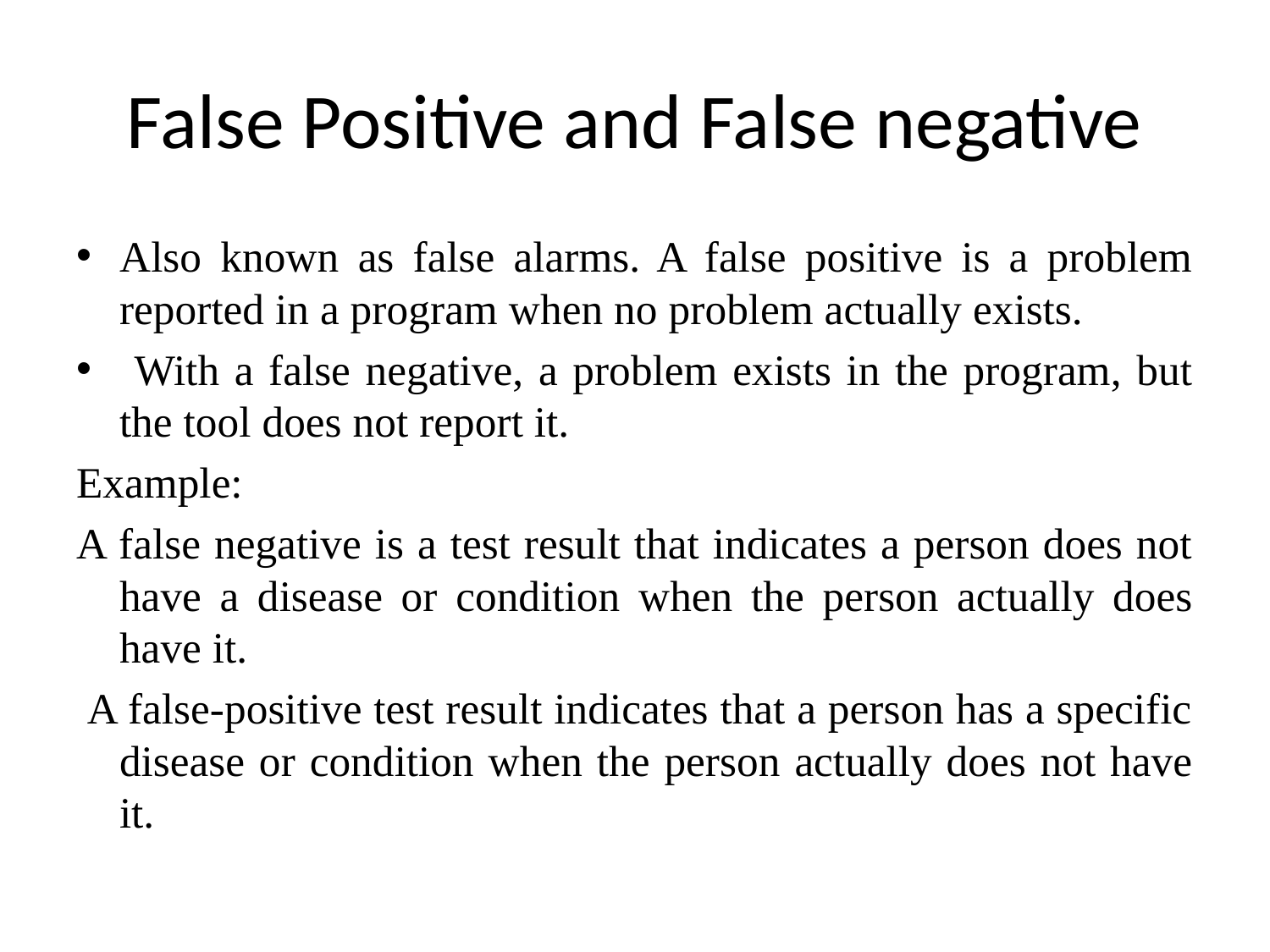

# False Positive and False negative
Also known as false alarms. A false positive is a problem reported in a program when no problem actually exists.
 With a false negative, a problem exists in the program, but the tool does not report it.
Example:
A false negative is a test result that indicates a person does not have a disease or condition when the person actually does have it.
 A false-positive test result indicates that a person has a specific disease or condition when the person actually does not have it.